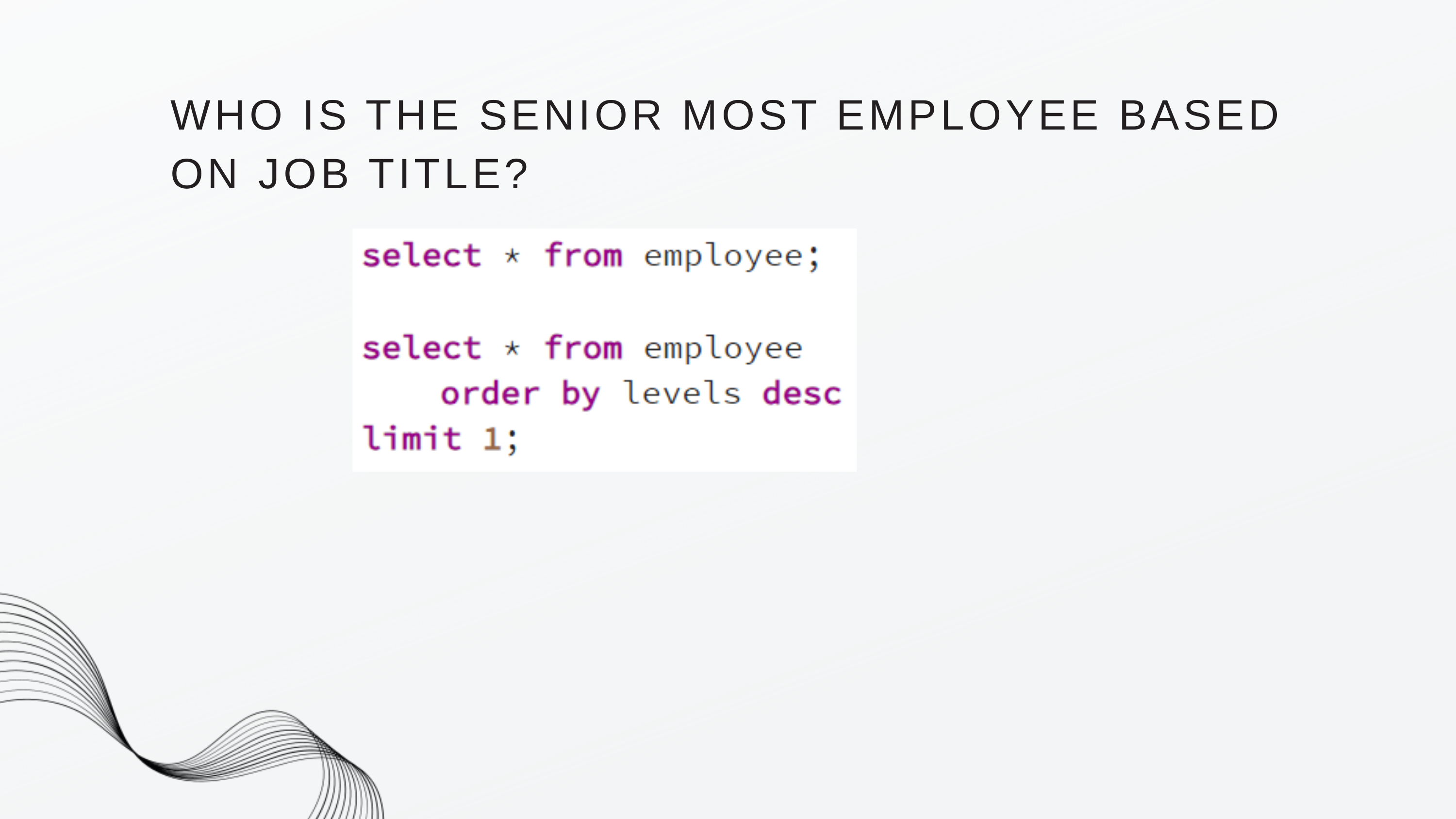

WHO IS THE SENIOR MOST EMPLOYEE BASED ON JOB TITLE?